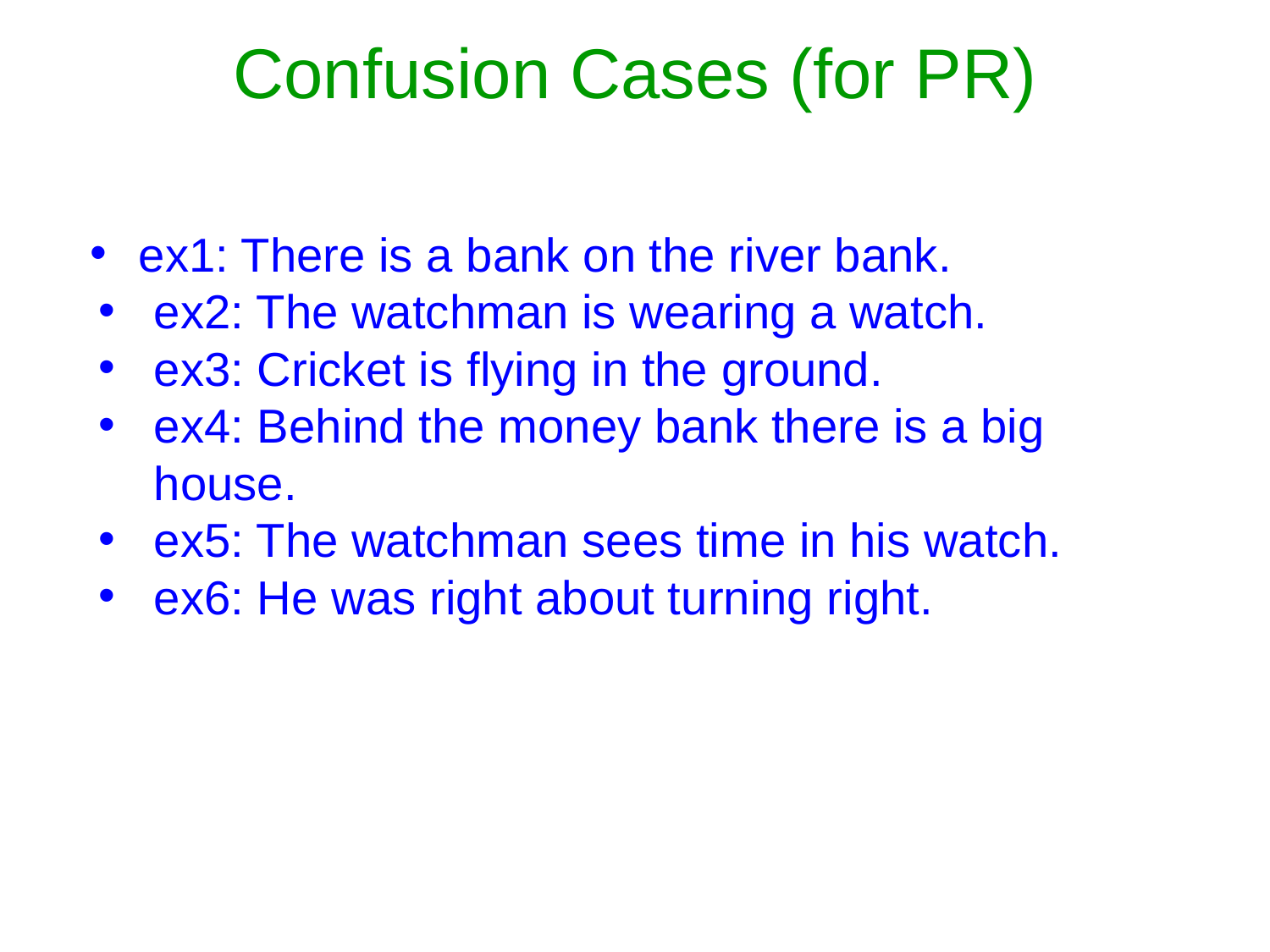

# Confusion Cases (for PR)
ex1: There is a bank on the river bank.
ex2: The watchman is wearing a watch.
ex3: Cricket is flying in the ground.
ex4: Behind the money bank there is a big house.
ex5: The watchman sees time in his watch.
ex6: He was right about turning right.